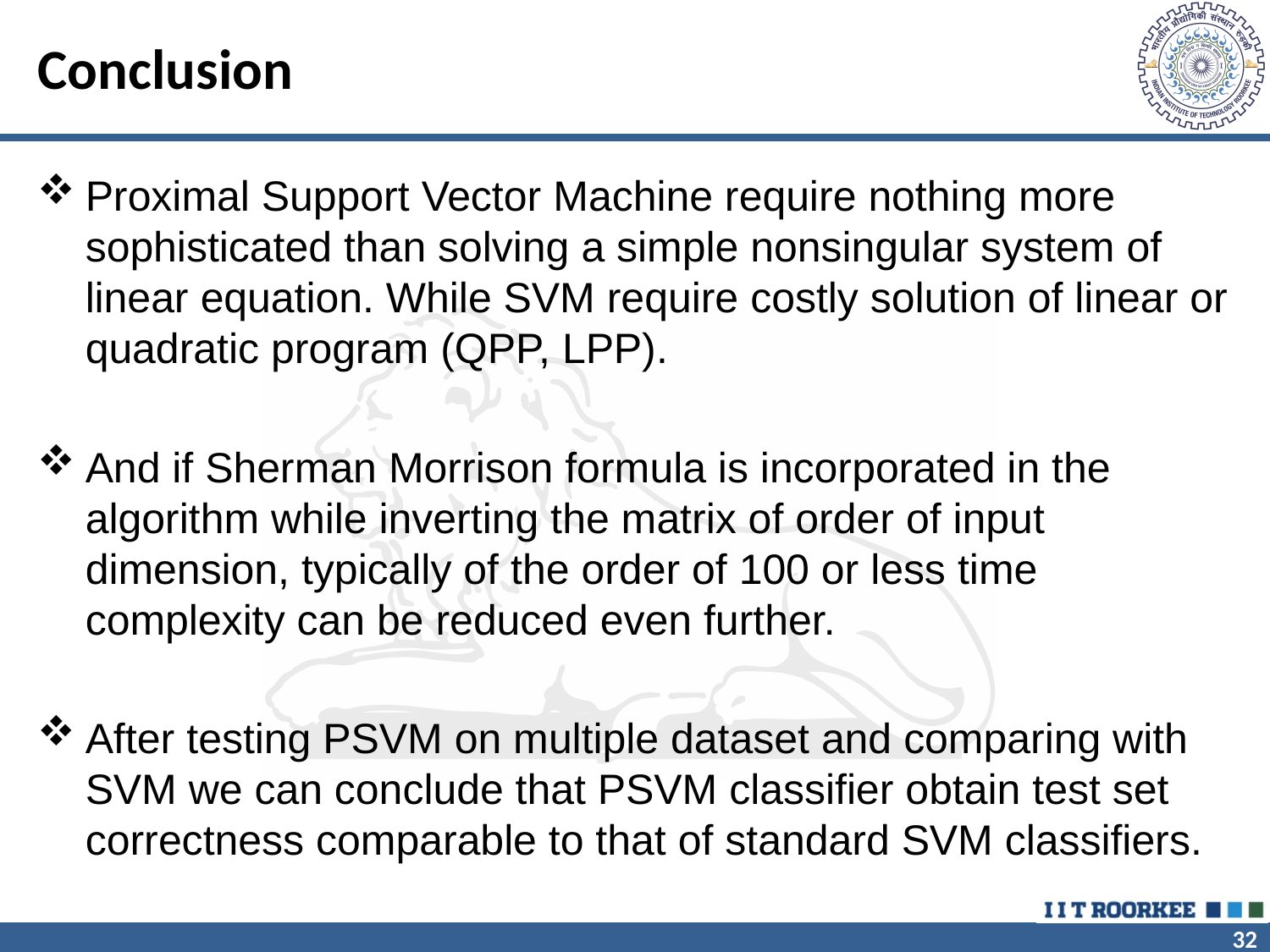

# Conclusion
Proximal Support Vector Machine require nothing more sophisticated than solving a simple nonsingular system of linear equation. While SVM require costly solution of linear or quadratic program (QPP, LPP).

And if Sherman Morrison formula is incorporated in the algorithm while inverting the matrix of order of input dimension, typically of the order of 100 or less time complexity can be reduced even further.

After testing PSVM on multiple dataset and comparing with SVM we can conclude that PSVM classifier obtain test set correctness comparable to that of standard SVM classifiers.